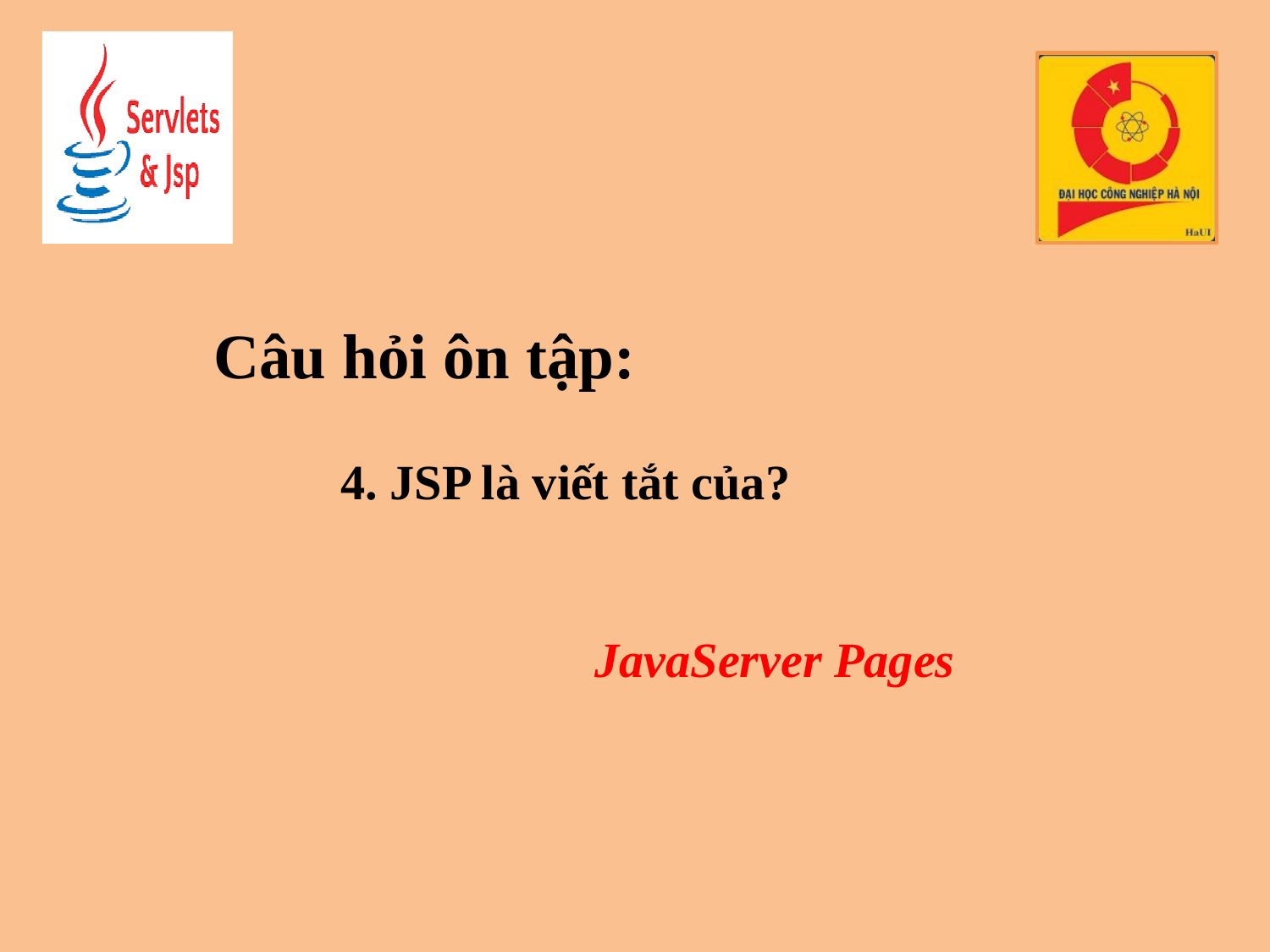

Câu hỏi ôn tập:

	4. JSP là viết tắt của?

			JavaServer Pages